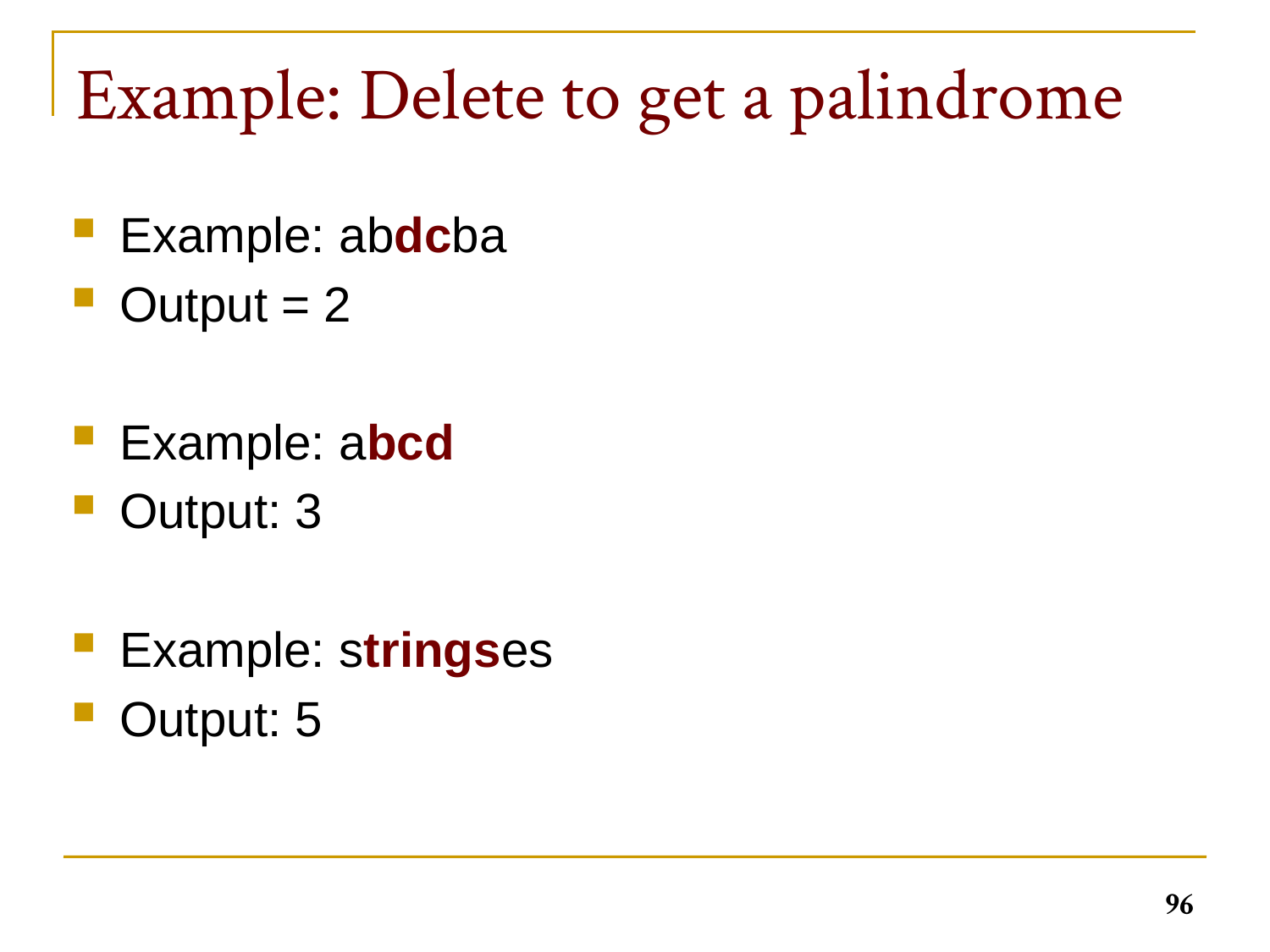

# Example: Delete to get a palindrome
Example: abdcba
Output = 2

Example: abcd
Output: 3

Example: stringses
Output: 5

96